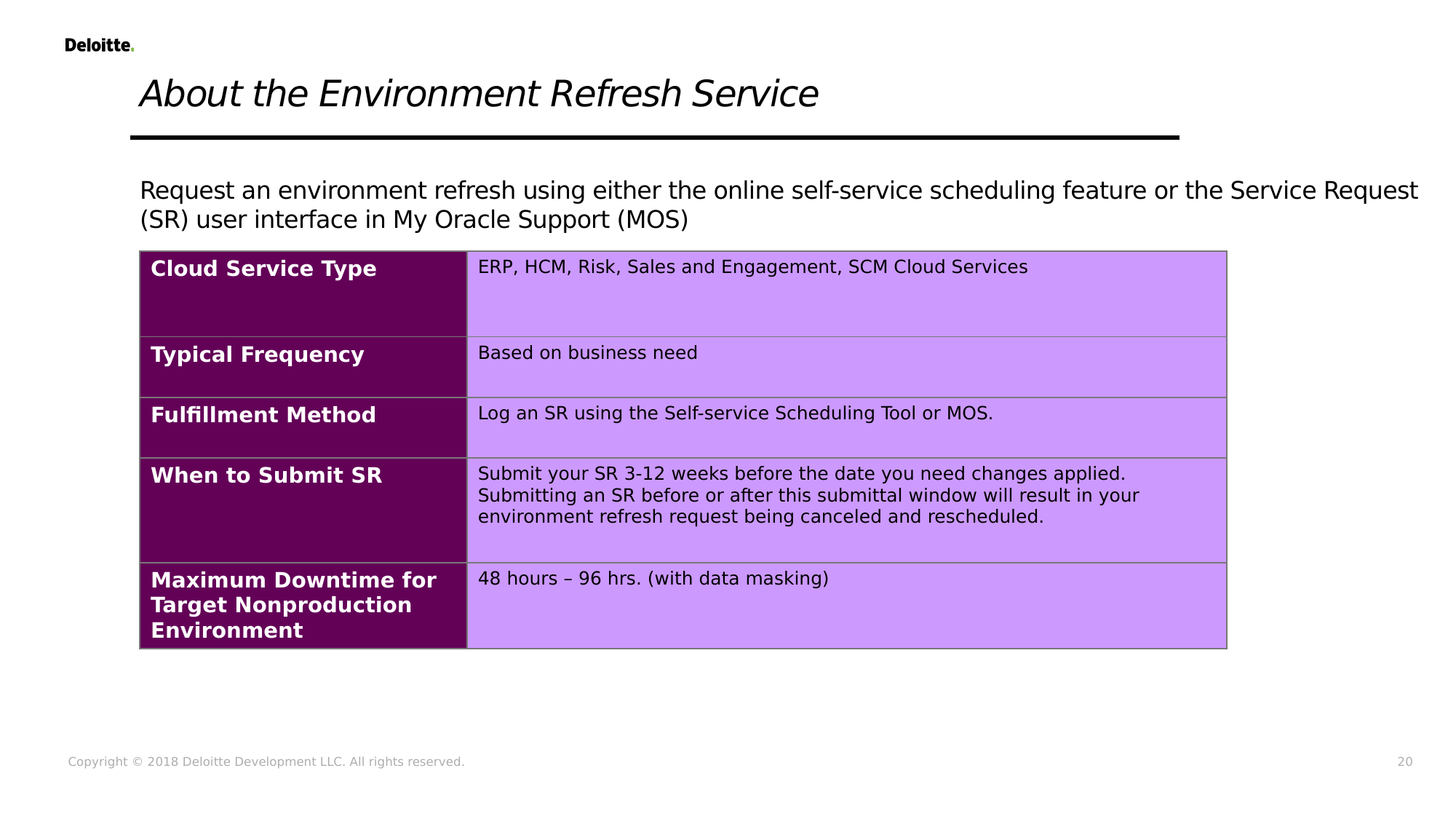

# About the Environment Refresh Service
Request an environment refresh using either the online self-service scheduling feature or the Service Request (SR) user interface in My Oracle Support (MOS)
| Cloud Service Type | ERP, HCM, Risk, Sales and Engagement, SCM Cloud Services |
| --- | --- |
| Typical Frequency | Based on business need |
| Fulfillment Method | Log an SR using the Self-service Scheduling Tool or MOS. |
| When to Submit SR | Submit your SR 3-12 weeks before the date you need changes applied. Submitting an SR before or after this submittal window will result in your environment refresh request being canceled and rescheduled. |
| Maximum Downtime for Target Nonproduction Environment | 48 hours – 96 hrs. (with data masking) |